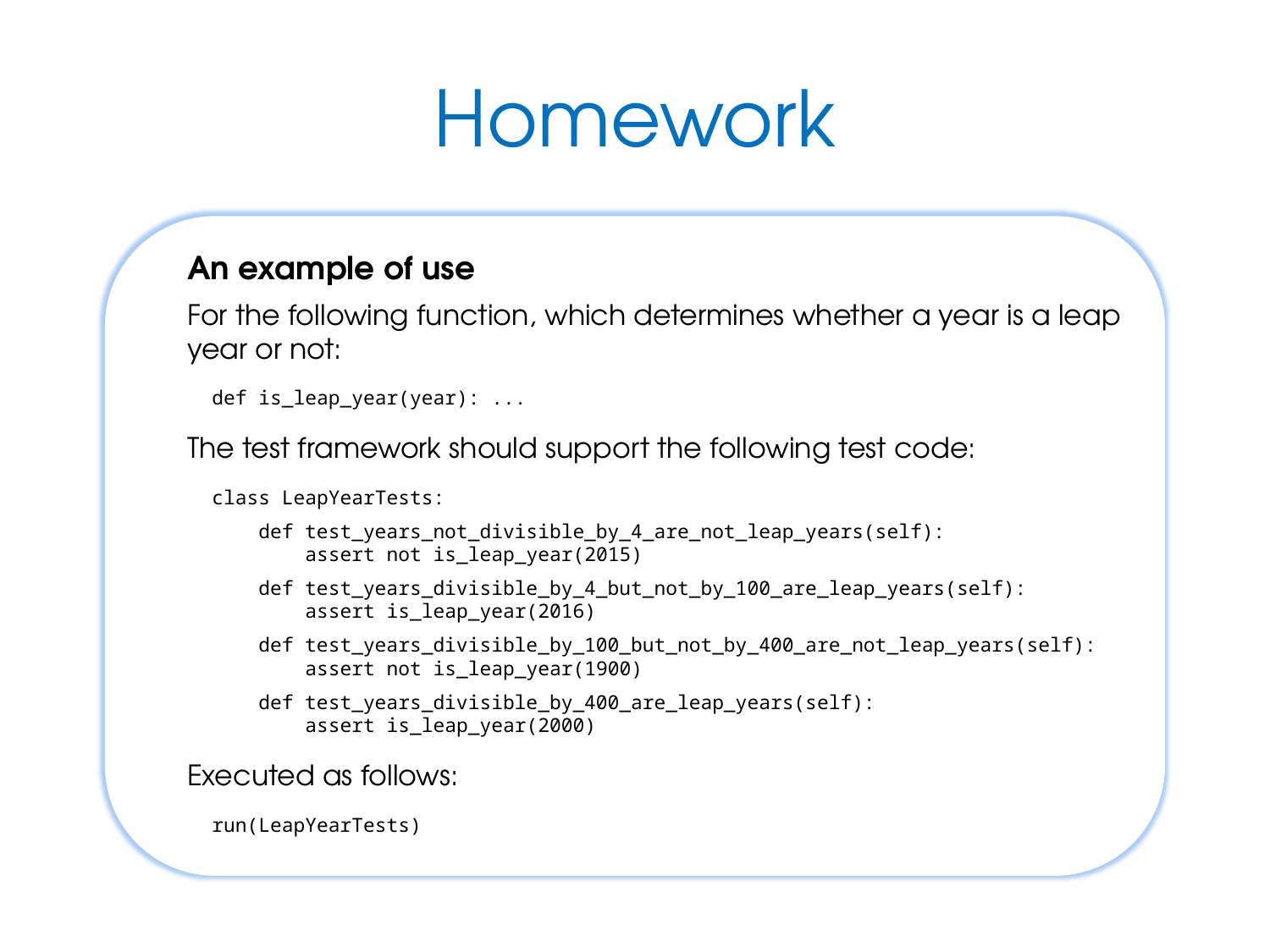

# Homework
An example of use
For the following function, which determines whether a year is a leap year or not:
def is_leap_year(year): ...
The test framework should support the following test code:
class LeapYearTests:
    def test_years_not_divisible_by_4_are_not_leap_years(self):
        assert not is_leap_year(2015)
    def test_years_divisible_by_4_but_not_by_100_are_leap_years(self):
        assert is_leap_year(2016)
    def test_years_divisible_by_100_but_not_by_400_are_not_leap_years(self):
        assert not is_leap_year(1900)
    def test_years_divisible_by_400_are_leap_years(self):
        assert is_leap_year(2000)
Executed as follows:
run(LeapYearTests)